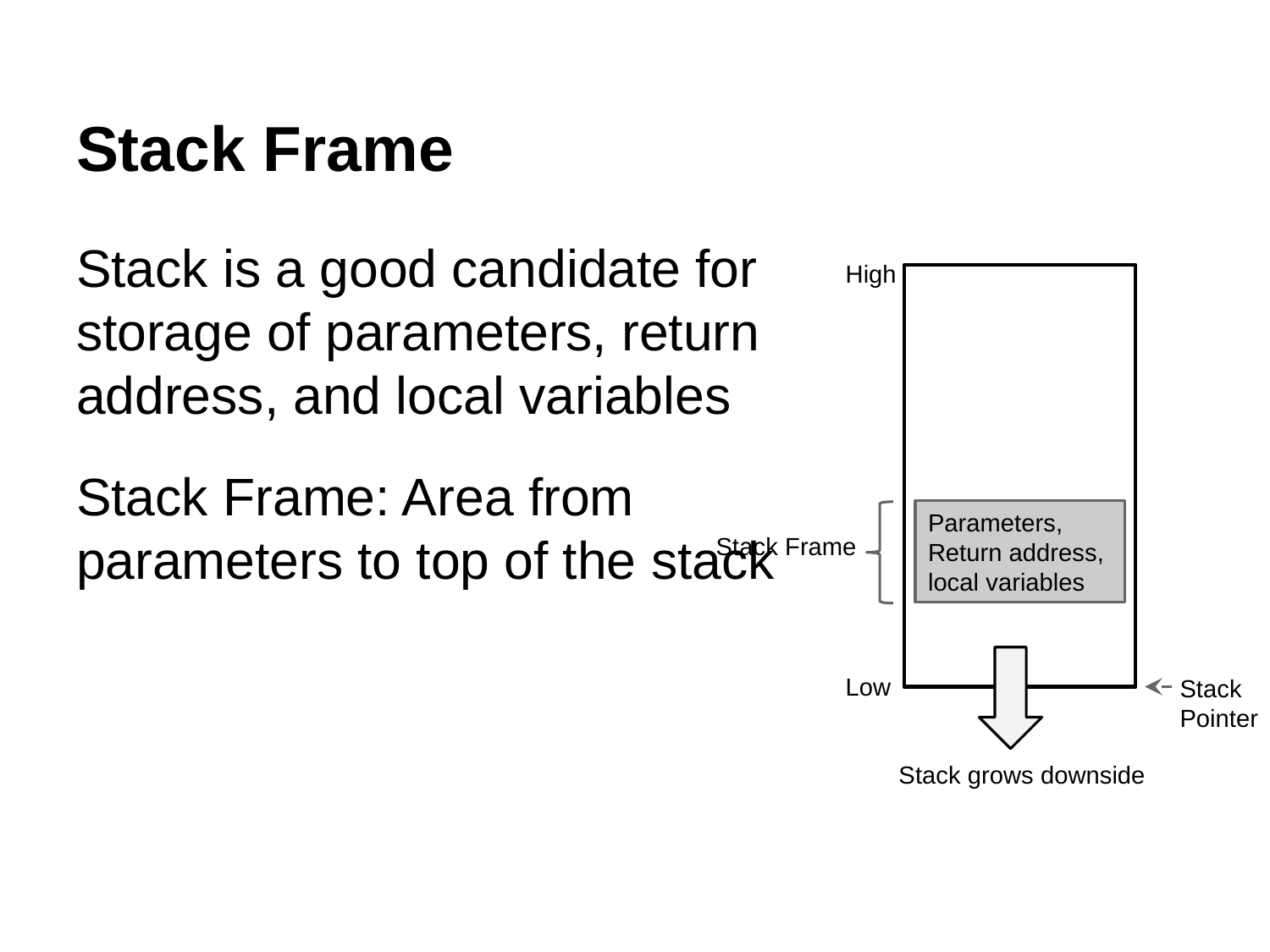

Stack Frame
Stack is a good candidate for storage of parameters, return address, and local variables

Stack Frame: Area from parameters to top of the stack
High

Parameters, Return address, local variables

Stack Frame

Low
Stack
Pointer
Stack grows downside